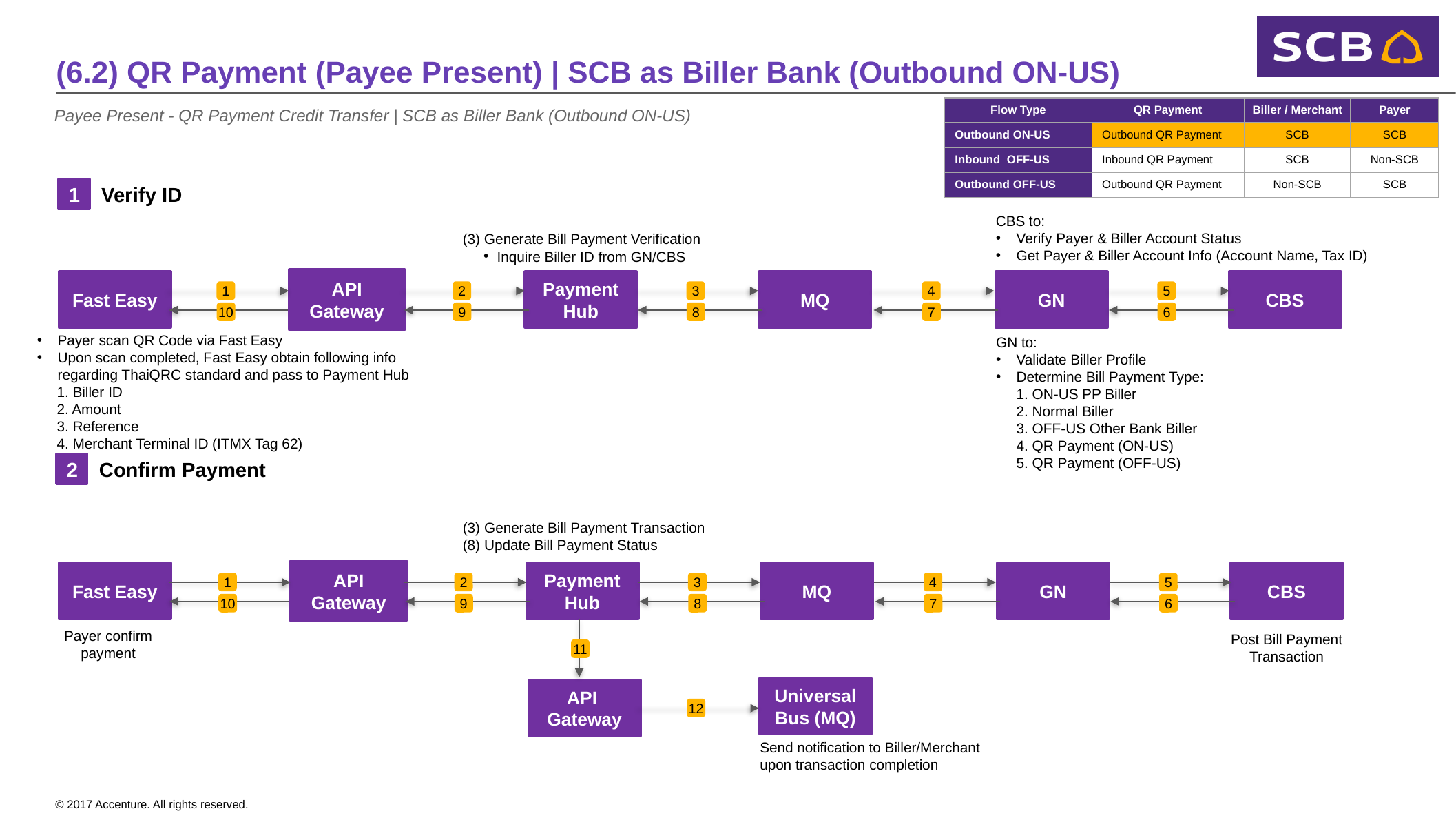

# (6.2) QR Payment (Payee Present) | SCB as Biller Bank (Outbound ON-US)
| Flow Type | QR Payment | Biller / Merchant | Payer |
| --- | --- | --- | --- |
| Outbound ON-US | Outbound QR Payment | SCB | SCB |
| Inbound OFF-US | Inbound QR Payment | SCB | Non-SCB |
| Outbound OFF-US | Outbound QR Payment | Non-SCB | SCB |
Payee Present - QR Payment Credit Transfer | SCB as Biller Bank (Outbound ON-US)
1
Verify ID
CBS to:
Verify Payer & Biller Account Status
Get Payer & Biller Account Info (Account Name, Tax ID)
(3) Generate Bill Payment Verification
Inquire Biller ID from GN/CBS
API Gateway
Fast Easy
Payment Hub
MQ
GN
CBS
5
4
3
1
2
6
7
8
10
9

GN to:
Validate Biller Profile
Determine Bill Payment Type:
1. ON-US PP Biller
2. Normal Biller
3. OFF-US Other Bank Biller
4. QR Payment (ON-US)
5. QR Payment (OFF-US)
Payer scan QR Code via Fast Easy
Upon scan completed, Fast Easy obtain following info regarding ThaiQRC standard and pass to Payment Hub
     1. Biller ID
     2. Amount
     3. Reference
     4. Merchant Terminal ID (ITMX Tag 62)
2
Confirm Payment
(3) Generate Bill Payment Transaction
(8) Update Bill Payment Status
API Gateway
Fast Easy
Payment Hub
MQ
GN
CBS
5
4
3
1
2
6
7
8
10
9
Payer confirm payment
Post Bill Payment Transaction
11
Universal Bus (MQ)
API
Gateway
12
Send notification to Biller/Merchant upon transaction completion